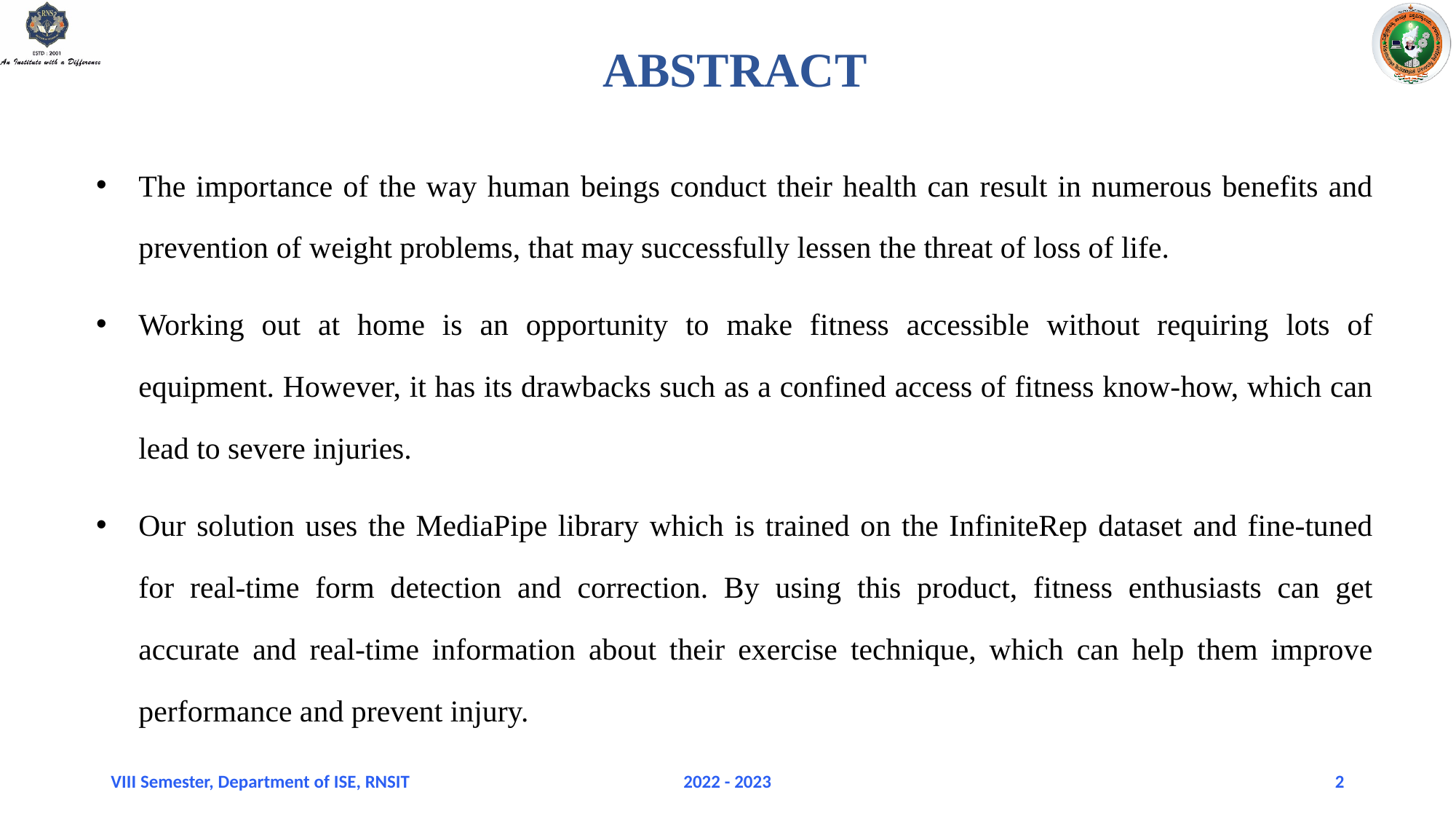

# ABSTRACT
The importance of the way human beings conduct their health can result in numerous benefits and prevention of weight problems, that may successfully lessen the threat of loss of life.
Working out at home is an opportunity to make fitness accessible without requiring lots of equipment. However, it has its drawbacks such as a confined access of fitness know-how, which can lead to severe injuries.
Our solution uses the MediaPipe library which is trained on the InfiniteRep dataset and fine-tuned for real-time form detection and correction. By using this product, fitness enthusiasts can get accurate and real-time information about their exercise technique, which can help them improve performance and prevent injury.

VIII Semester, Department of ISE, RNSIT
2022 - 2023
2